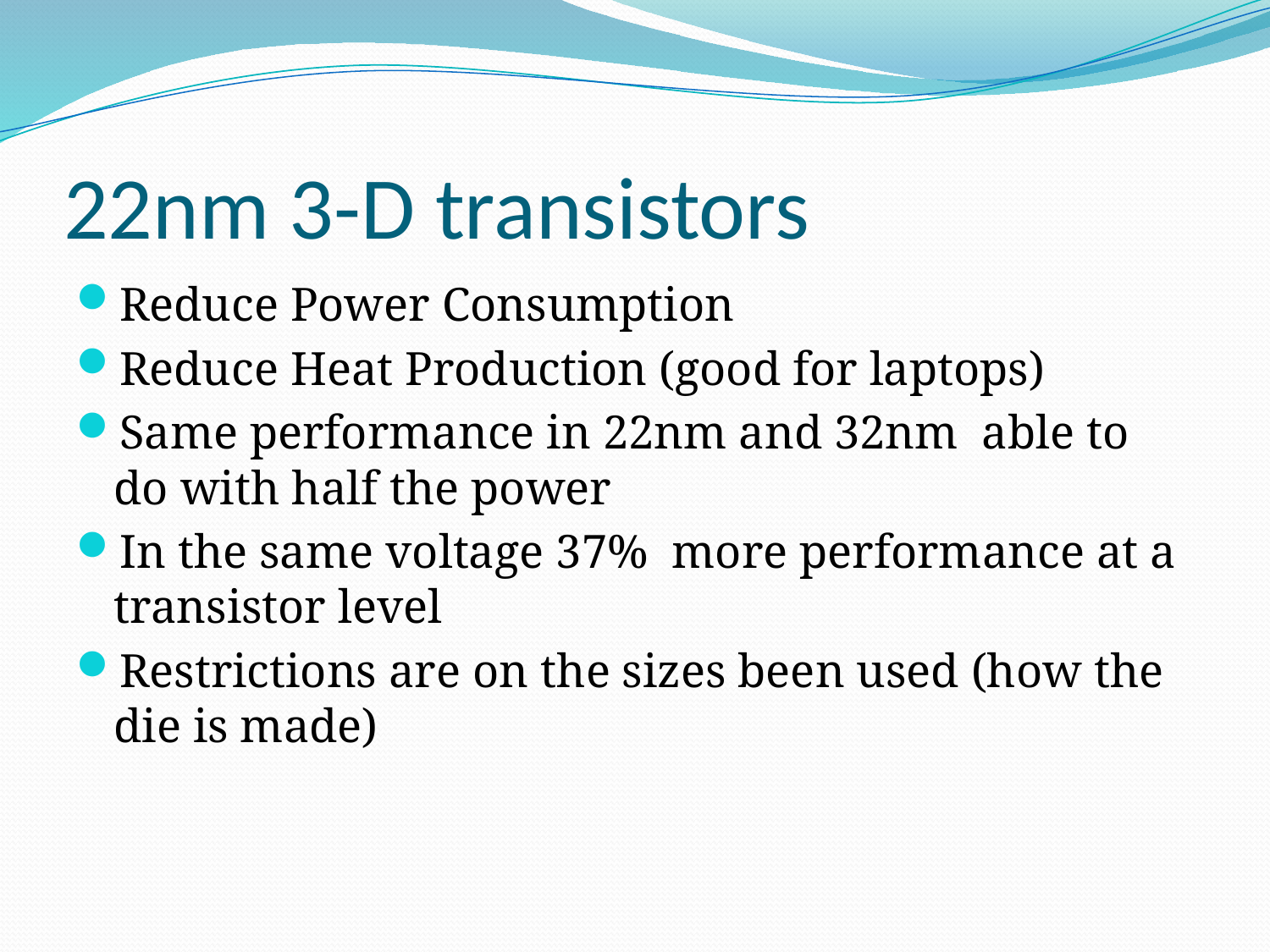

# 22nm 3-D transistors
Reduce Power Consumption
Reduce Heat Production (good for laptops)
Same performance in 22nm and 32nm  able to do with half the power
In the same voltage 37%  more performance at a transistor level
Restrictions are on the sizes been used (how the die is made)